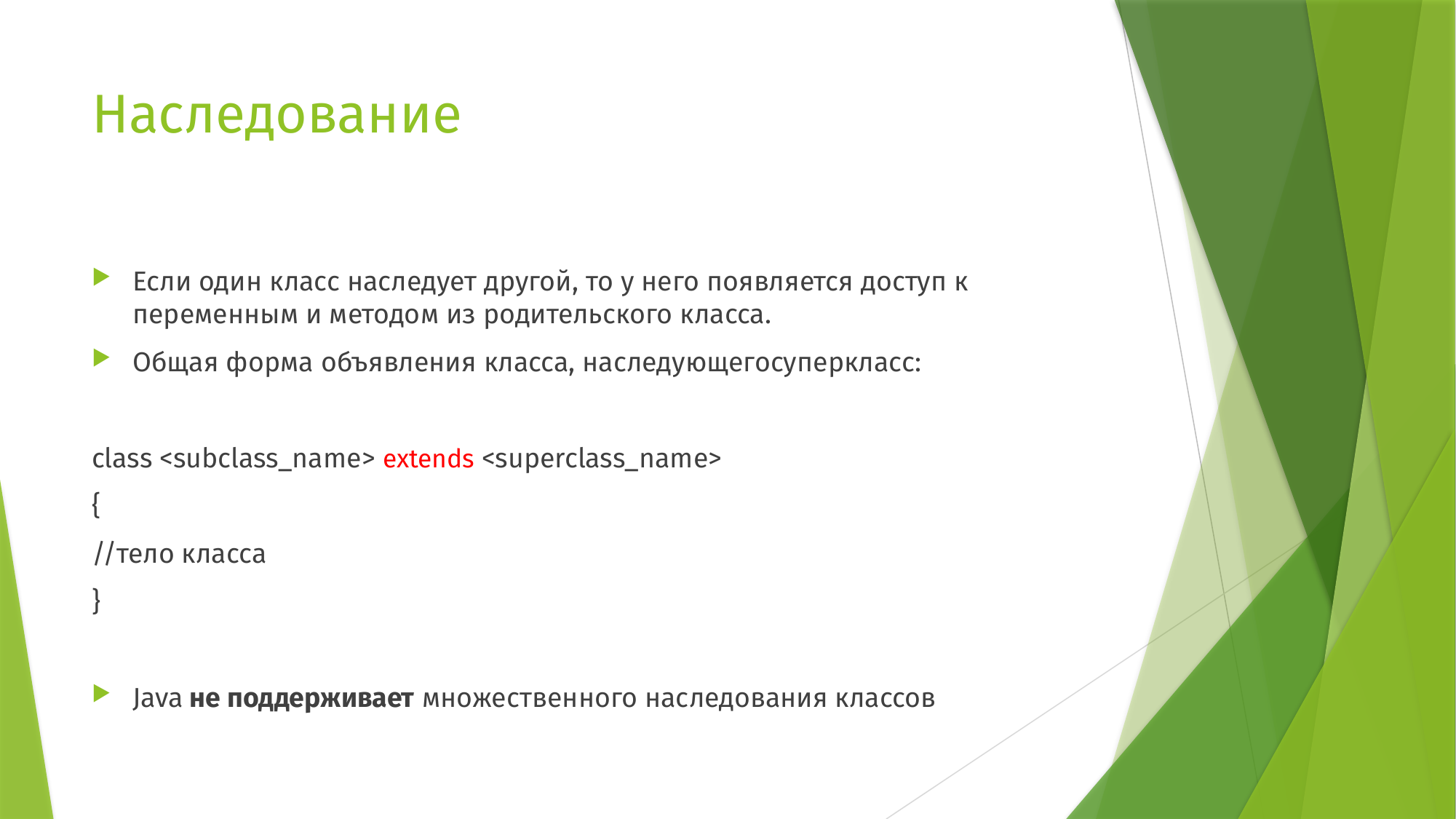

# Наследование
Если один класс наследует другой, то у него появляется доступ к переменным и методом из родительского класса.
Общая форма объявления класса, наследующегосуперкласс:

class <subclass_name> extends <superclass_name>
{
//тело класса
}

Java не поддерживает множественного наследования классов